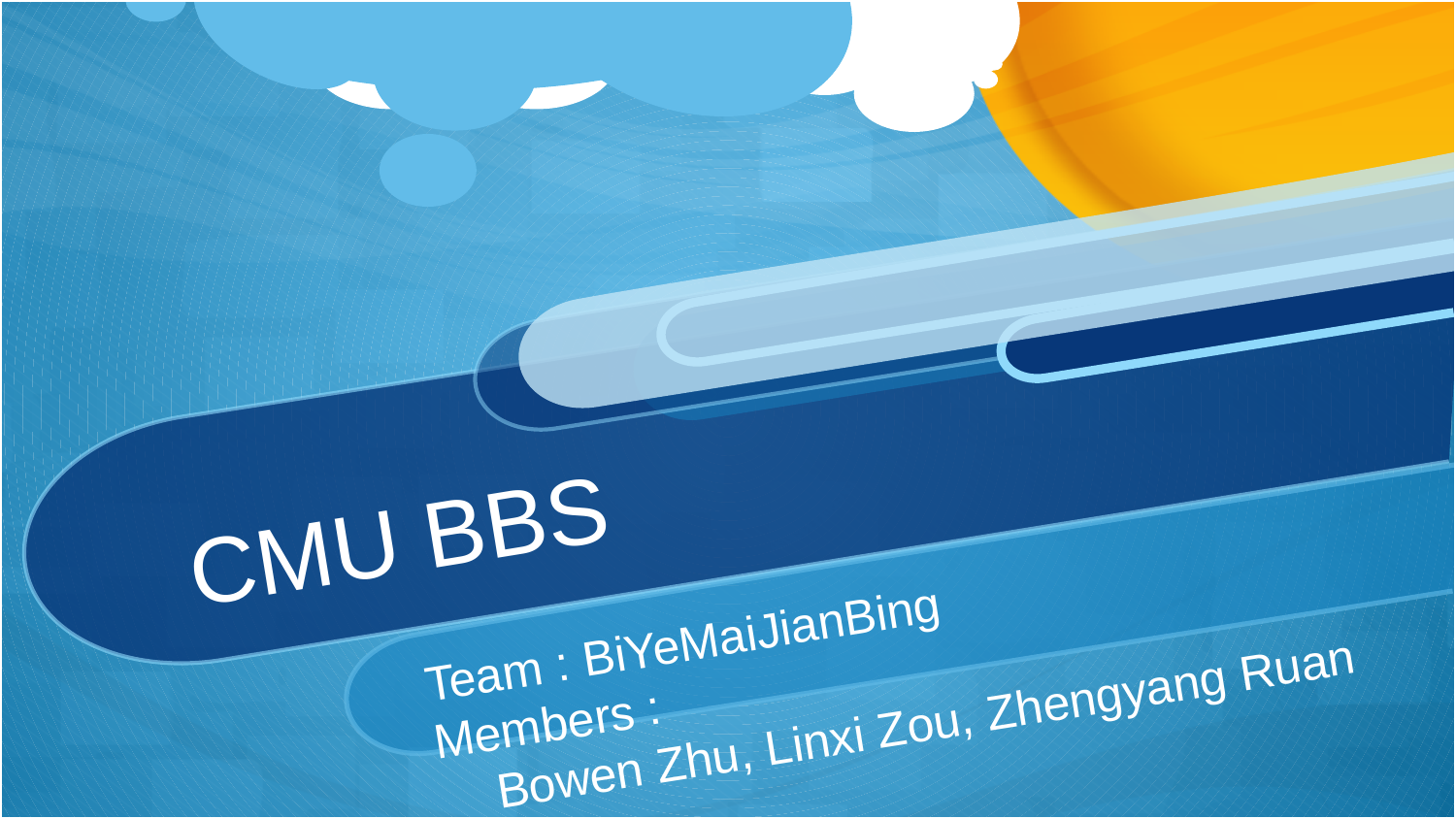

# CMU BBS
Team : BiYeMaiJianBing
Members :
    Bowen Zhu, Linxi Zou, Zhengyang Ruan